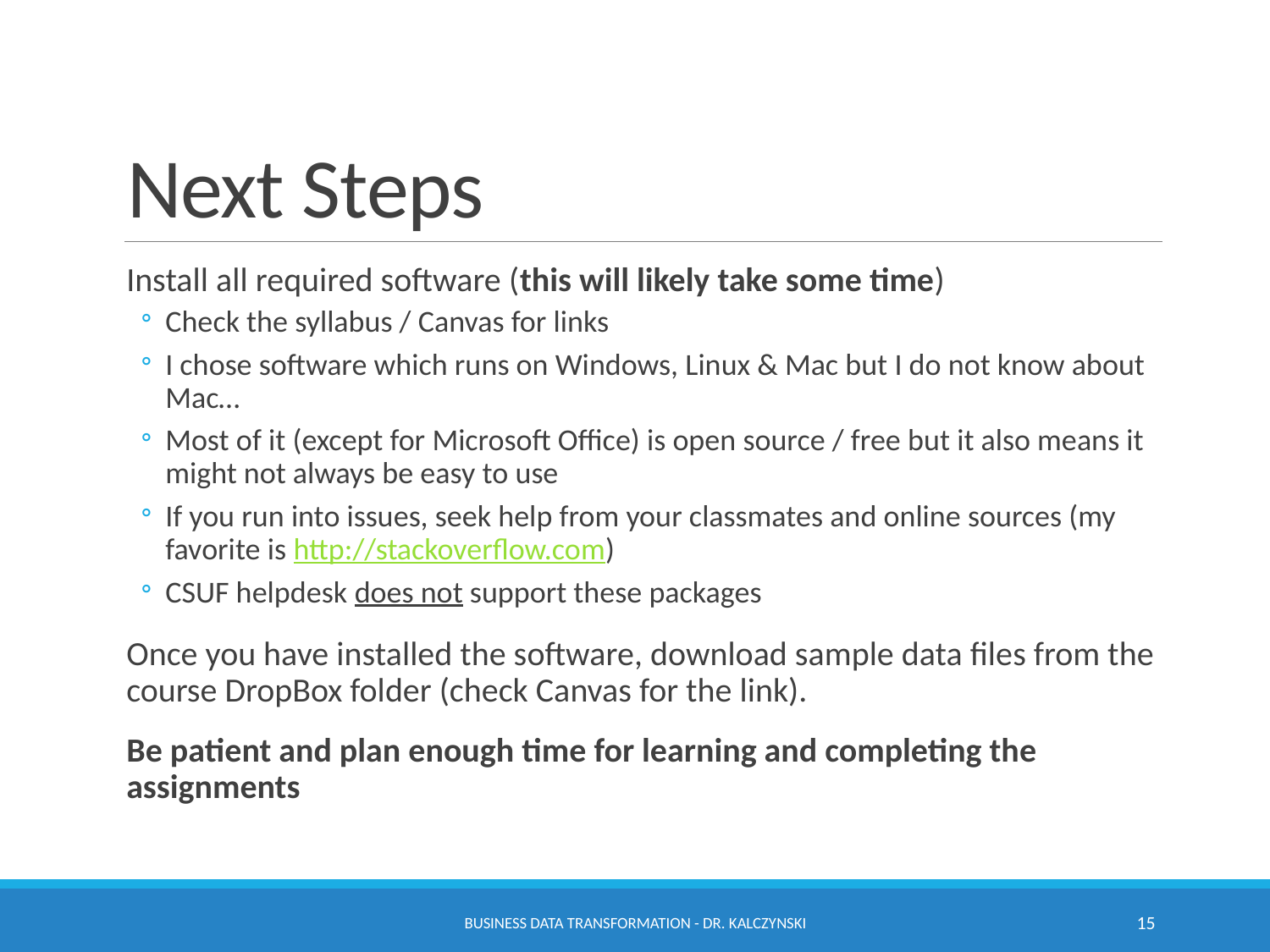

# Next Steps
Install all required software (this will likely take some time)
Check the syllabus / Canvas for links
I chose software which runs on Windows, Linux & Mac but I do not know about Mac…
Most of it (except for Microsoft Office) is open source / free but it also means it might not always be easy to use
If you run into issues, seek help from your classmates and online sources (my favorite is http://stackoverflow.com)
CSUF helpdesk does not support these packages
Once you have installed the software, download sample data files from the course DropBox folder (check Canvas for the link).
Be patient and plan enough time for learning and completing the assignments
Business Data Transformation - Dr. Kalczynski
15